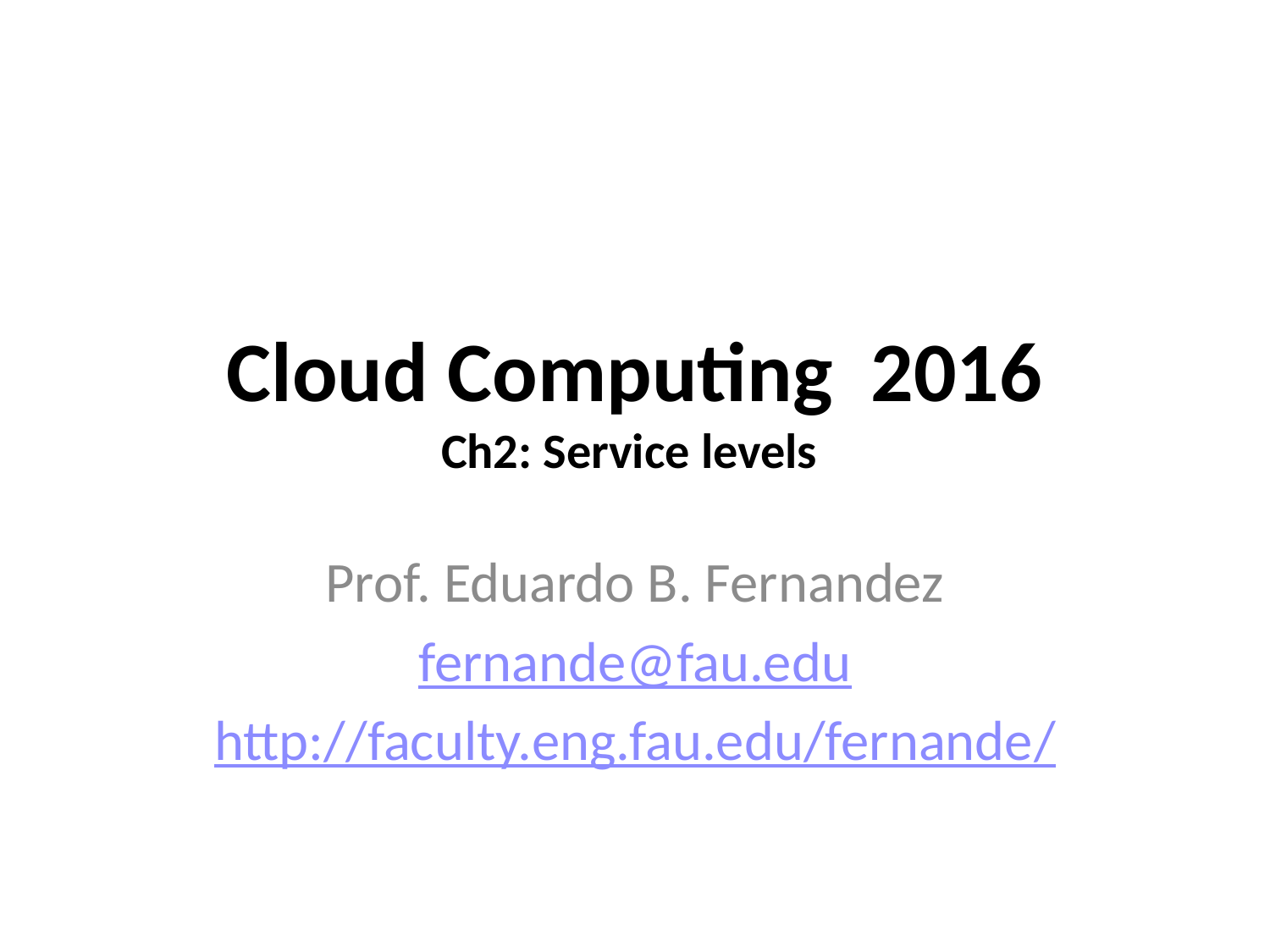

# Cloud Computing  2016 Ch2: Service levels
Prof. Eduardo B. Fernandez
fernande@fau.edu
http://faculty.eng.fau.edu/fernande/